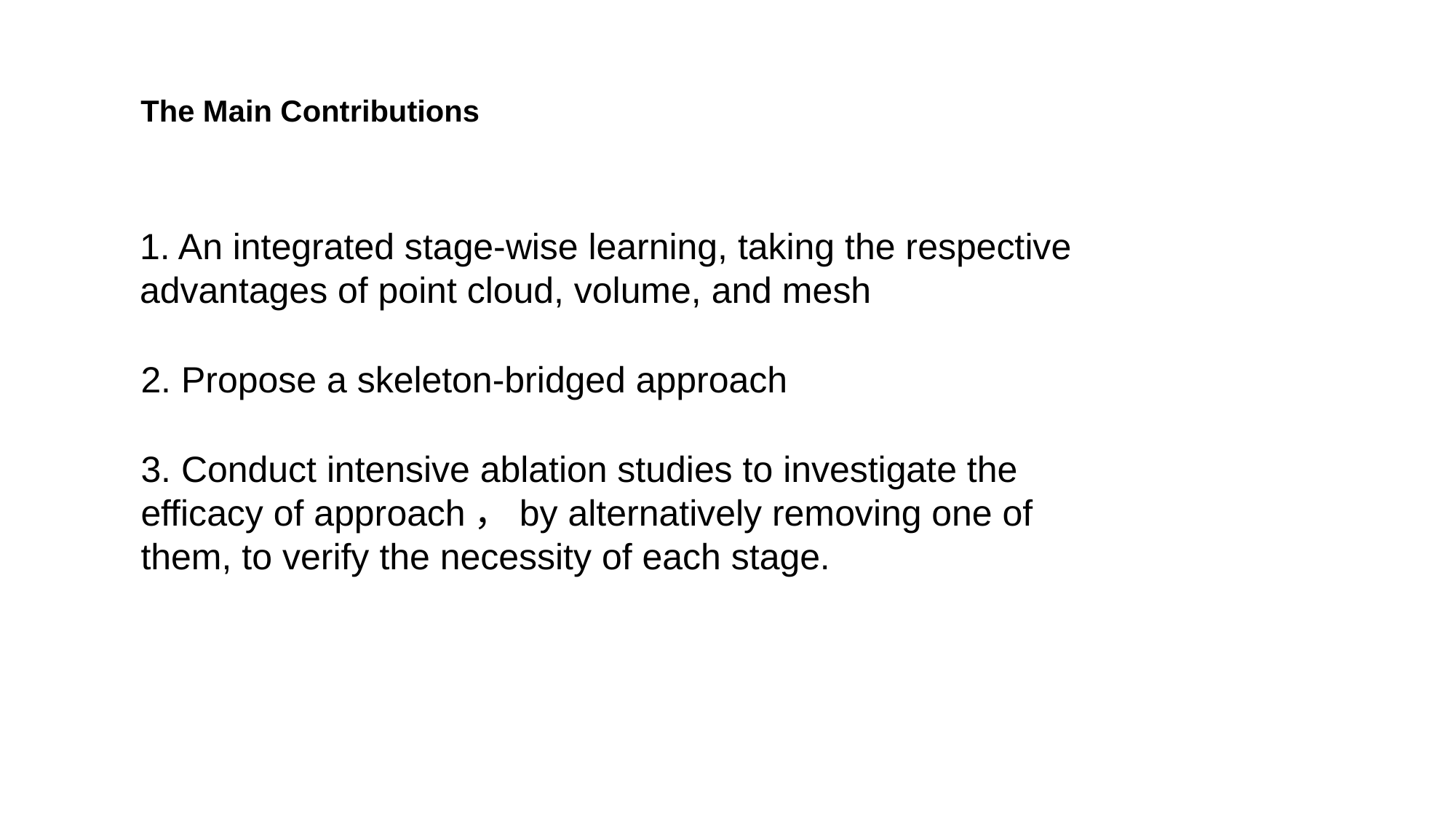

The Main Contributions
1. An integrated stage-wise learning, taking the respective advantages of point cloud, volume, and mesh
2. Propose a skeleton-bridged approach
3. Conduct intensive ablation studies to investigate the
efficacy of approach，by alternatively removing one of them, to verify the necessity of each stage.